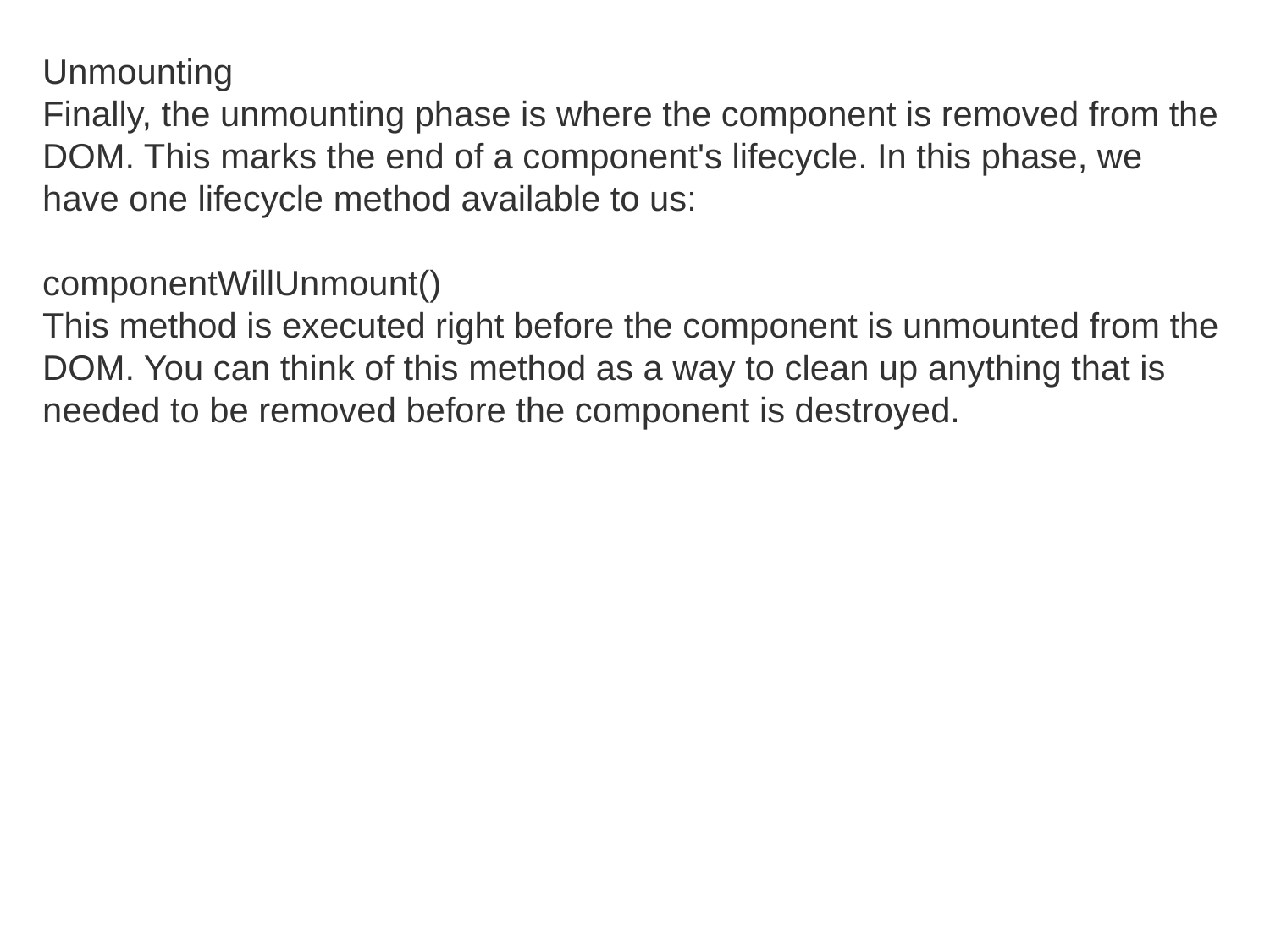

Unmounting
Finally, the unmounting phase is where the component is removed from the DOM. This marks the end of a component's lifecycle. In this phase, we have one lifecycle method available to us:

componentWillUnmount()
This method is executed right before the component is unmounted from the DOM. You can think of this method as a way to clean up anything that is needed to be removed before the component is destroyed.